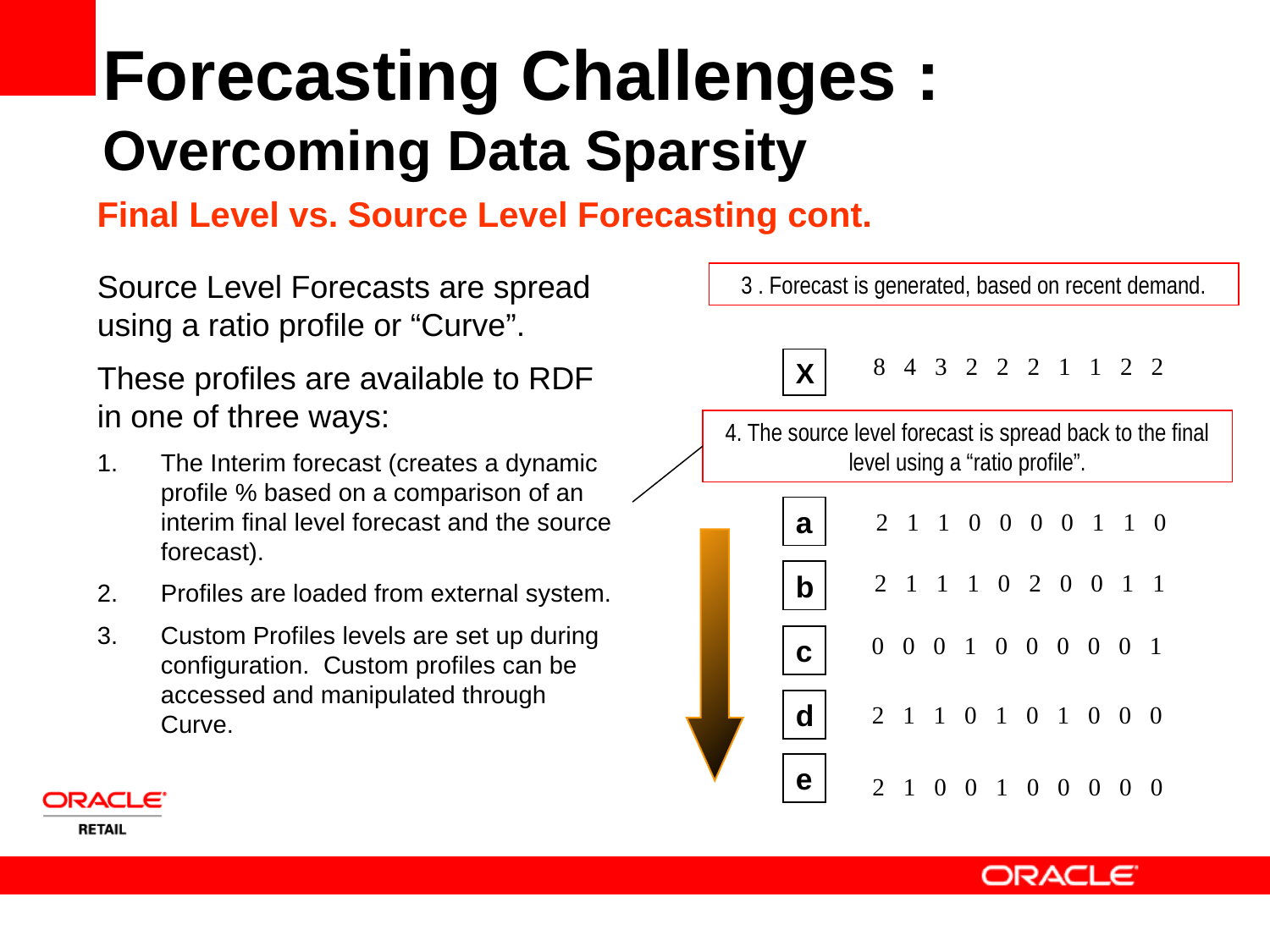

# Forecasting Challenges : Overcoming Data Sparsity
Final Level vs. Source Level Forecasting cont.
	Source Level Forecasts are spread using a ratio profile or “Curve”.
	These profiles are available to RDF in one of three ways:
The Interim forecast (creates a dynamic profile % based on a comparison of an interim final level forecast and the source forecast).
Profiles are loaded from external system.
Custom Profiles levels are set up during configuration.  Custom profiles can be accessed and manipulated through Curve.
3 . Forecast is generated, based on recent demand.
8   4   3   2   2   2   1   1   2   2
X
4. The source level forecast is spread back to the final level using a “ratio profile”.
a
2   1   1   0   0   0   0   1   1   0

b
2   1   1   1   0   2   0   0   1   1
0   0   0   1   0   0   0   0   0   1
c
d
2   1   1   0   1   0   1   0   0   0
e
2   1   0   0   1   0   0   0   0   0